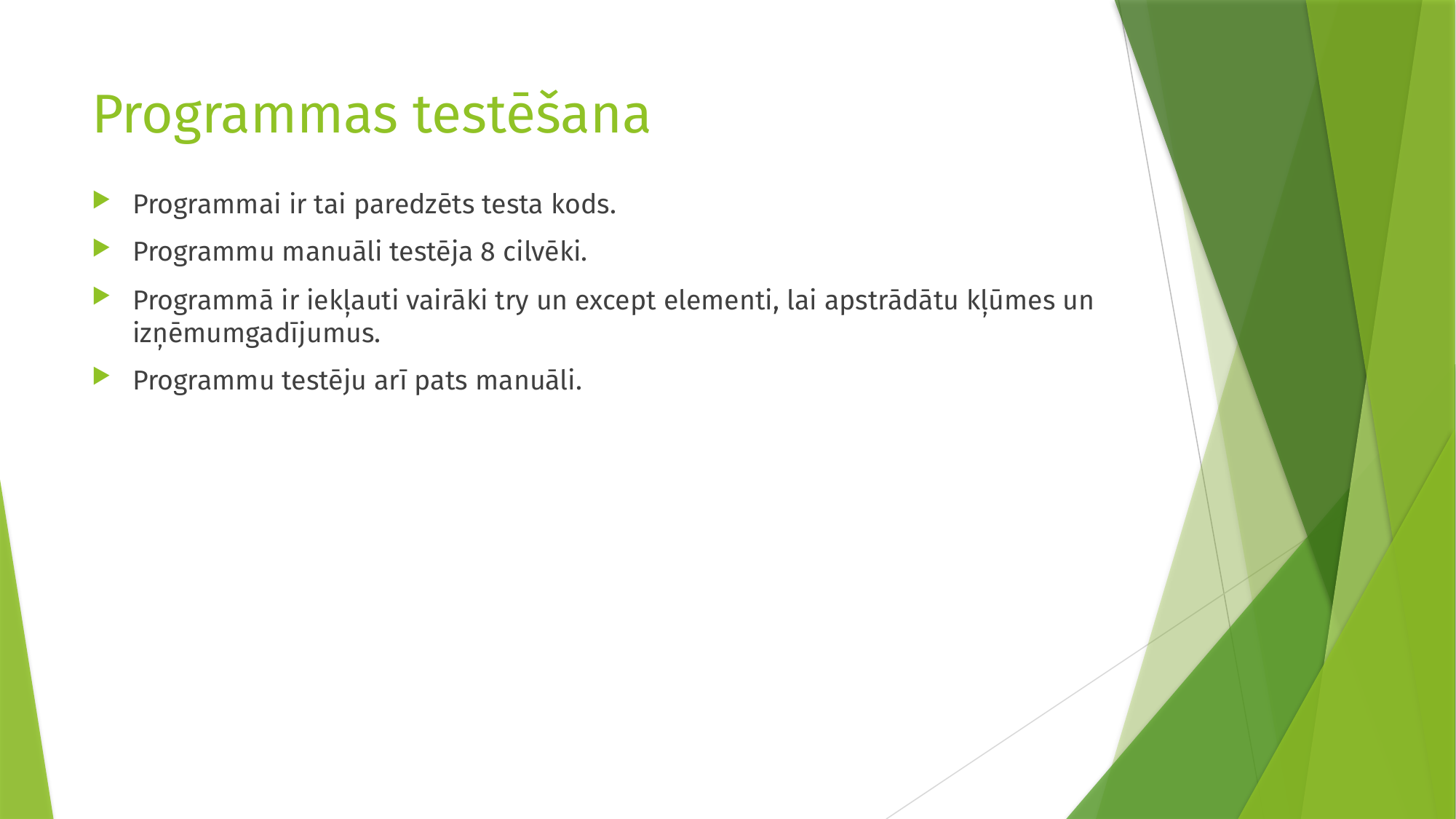

# Programmas testēšana
Programmai ir tai paredzēts testa kods.
Programmu manuāli testēja 8 cilvēki.
Programmā ir iekļauti vairāki try un except elementi, lai apstrādātu kļūmes un izņēmumgadījumus.
Programmu testēju arī pats manuāli.